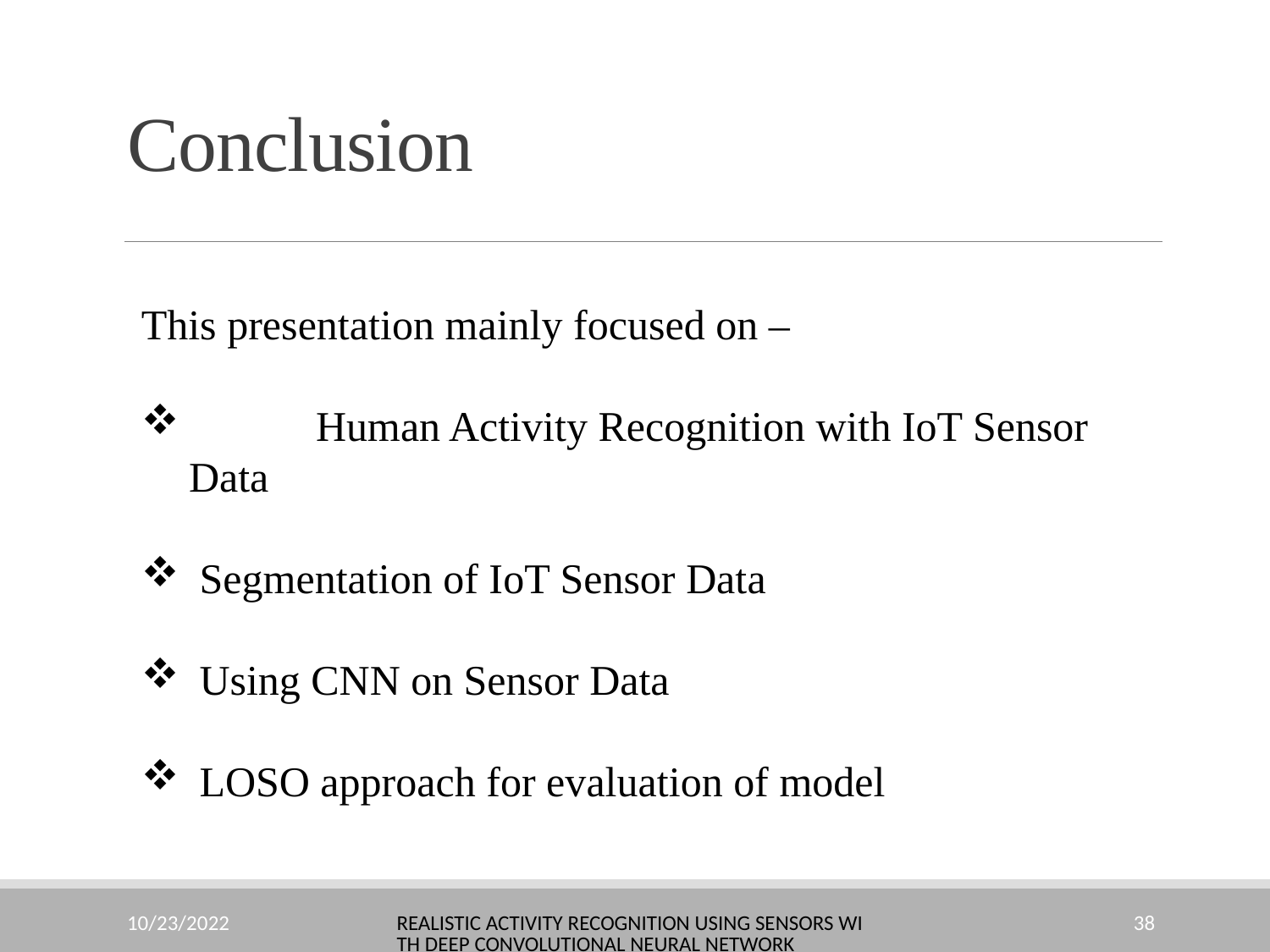

# Conclusion
This presentation mainly focused on –

 	Human Activity Recognition with IoT Sensor Data

 Segmentation of IoT Sensor Data

 Using CNN on Sensor Data

 LOSO approach for evaluation of model

10/23/2022
Realistic Activity Recognition using Sensors with Deep Convolutional Neural Network
38